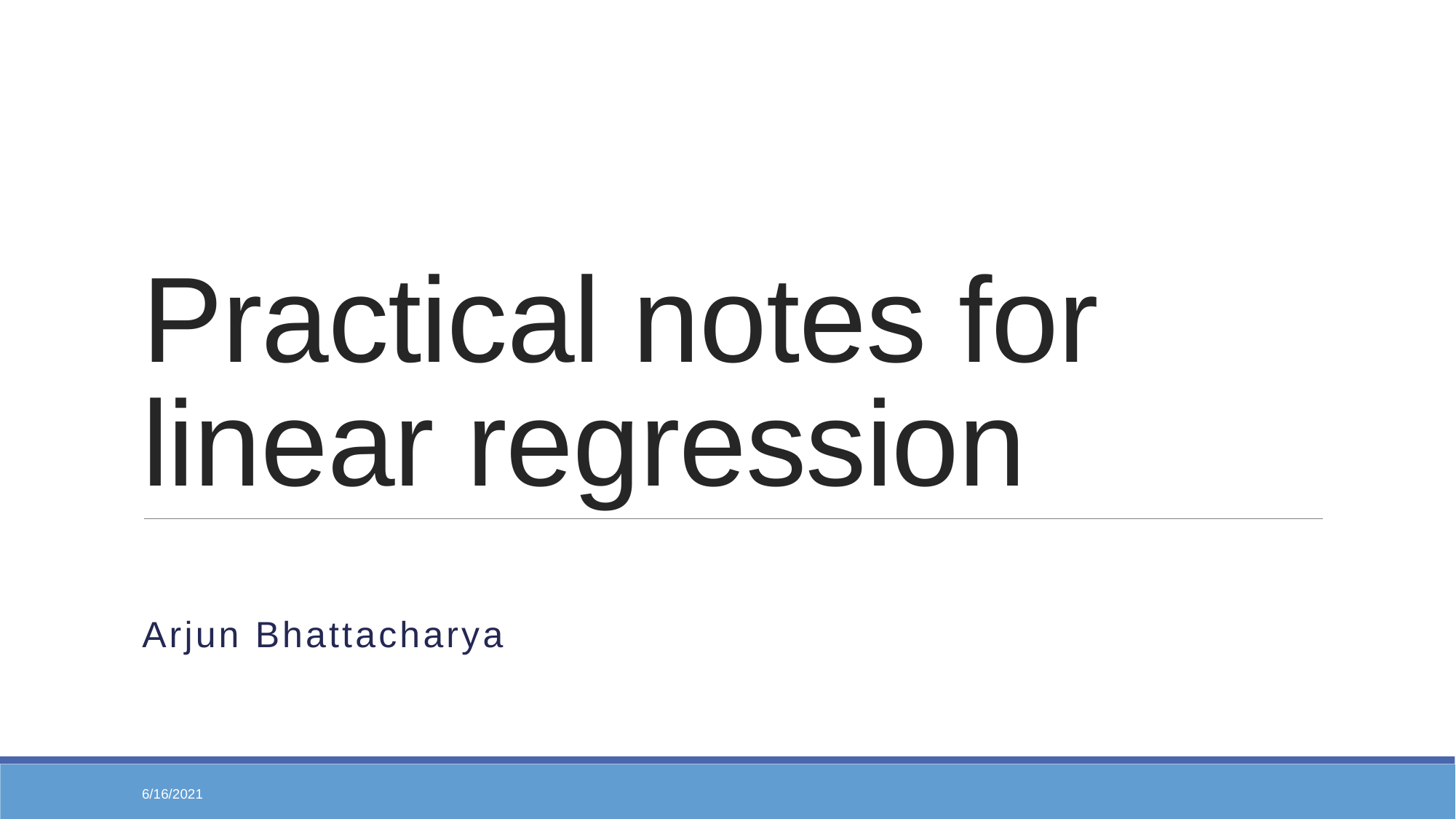

# Practical notes for linear regression
Arjun Bhattacharya

6/16/2021